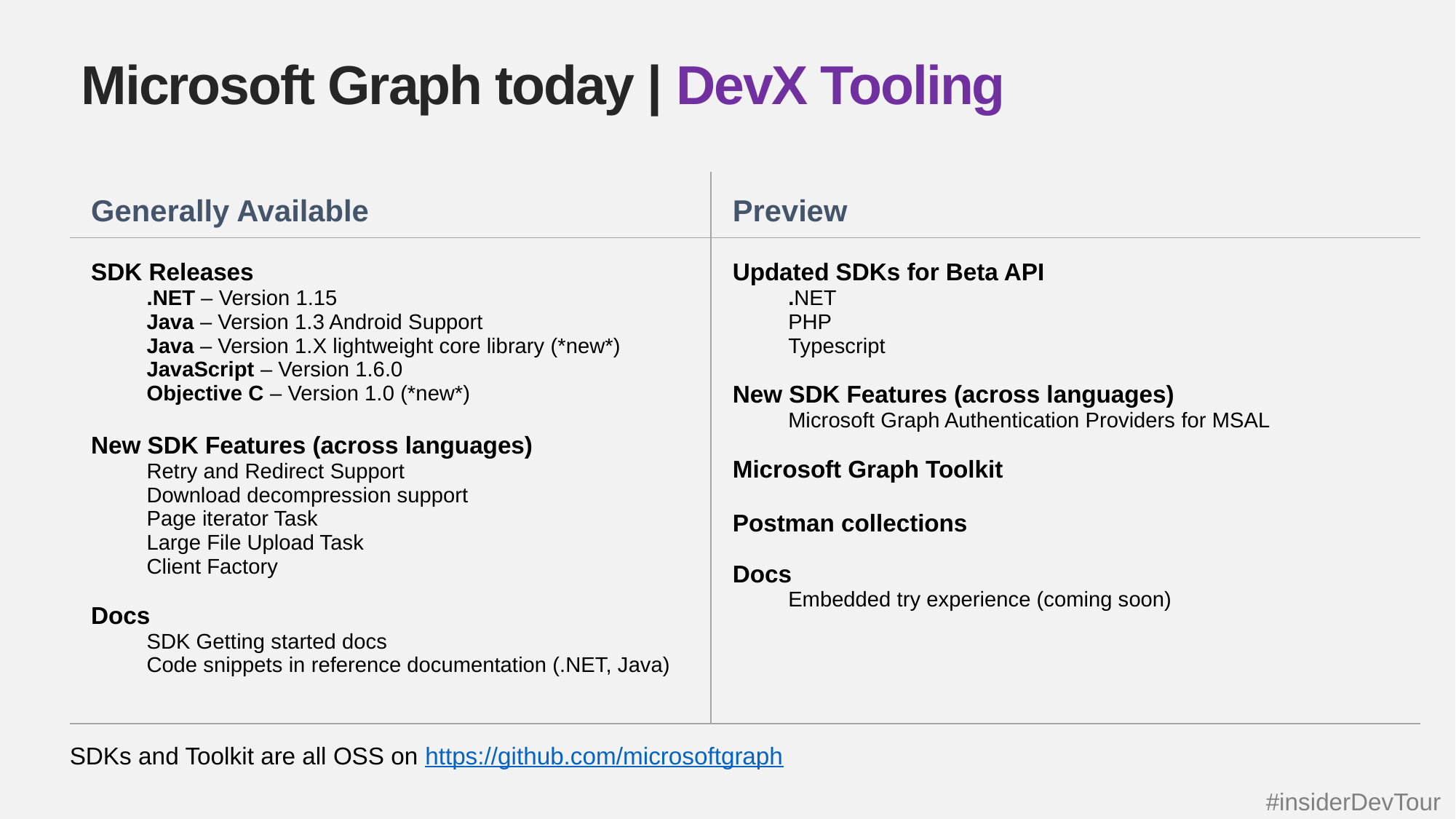

# Microsoft Graph today | DevX Tooling
| Generally Available | Preview |
| --- | --- |
| SDK Releases .NET – Version 1.15 Java – Version 1.3 Android Support Java – Version 1.X lightweight core library (\*new\*) JavaScript – Version 1.6.0 Objective C – Version 1.0 (\*new\*) New SDK Features (across languages) Retry and Redirect Support Download decompression support Page iterator Task Large File Upload Task Client Factory Docs SDK Getting started docs Code snippets in reference documentation (.NET, Java) | Updated SDKs for Beta API .NET PHP Typescript New SDK Features (across languages) Microsoft Graph Authentication Providers for MSAL Microsoft Graph Toolkit Postman collections Docs Embedded try experience (coming soon) |
SDKs and Toolkit are all OSS on https://github.com/microsoftgraph